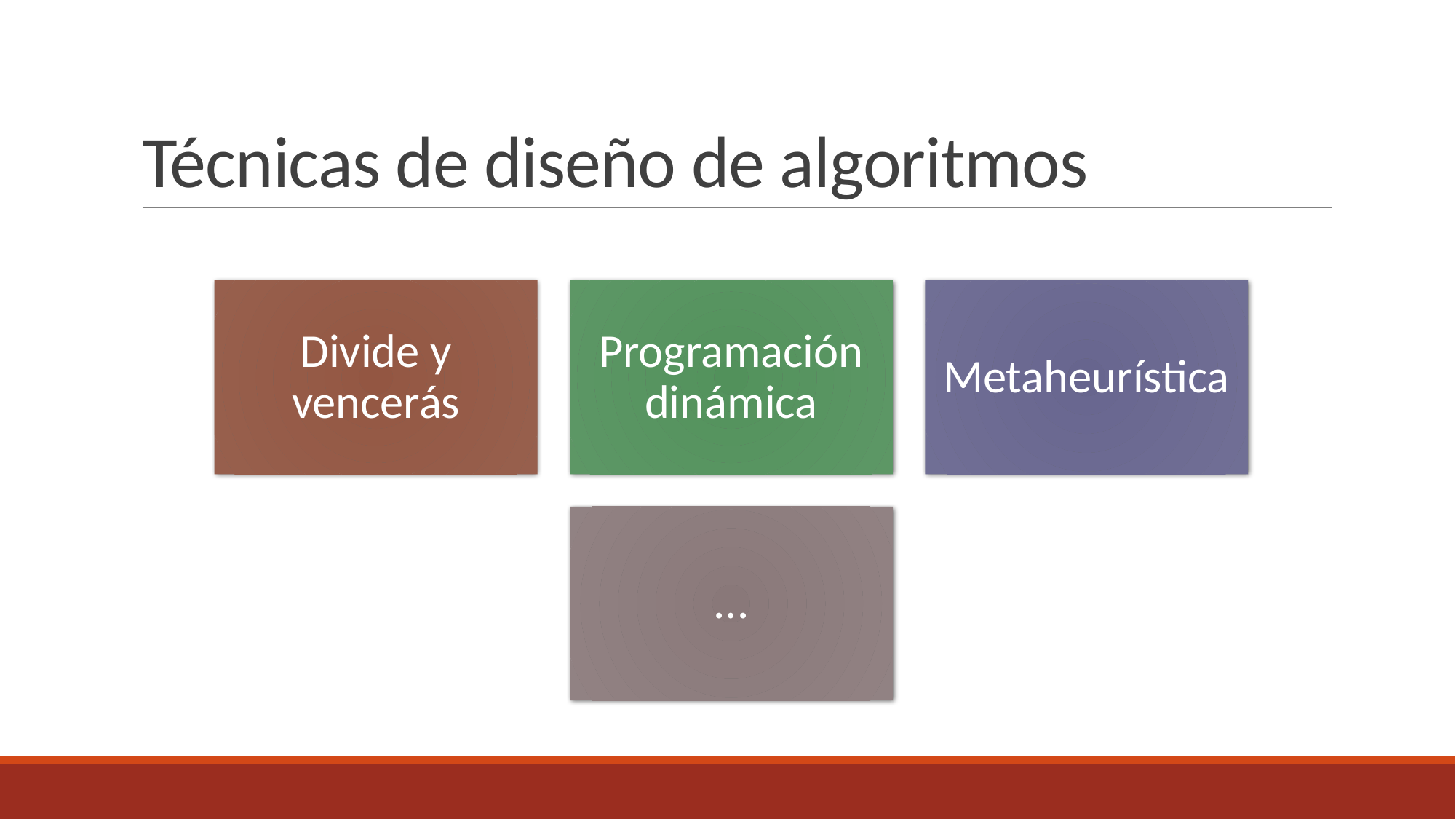

# Técnicas de diseño de algoritmos
Divide y vencerás
Programación dinámica
Metaheurística
...